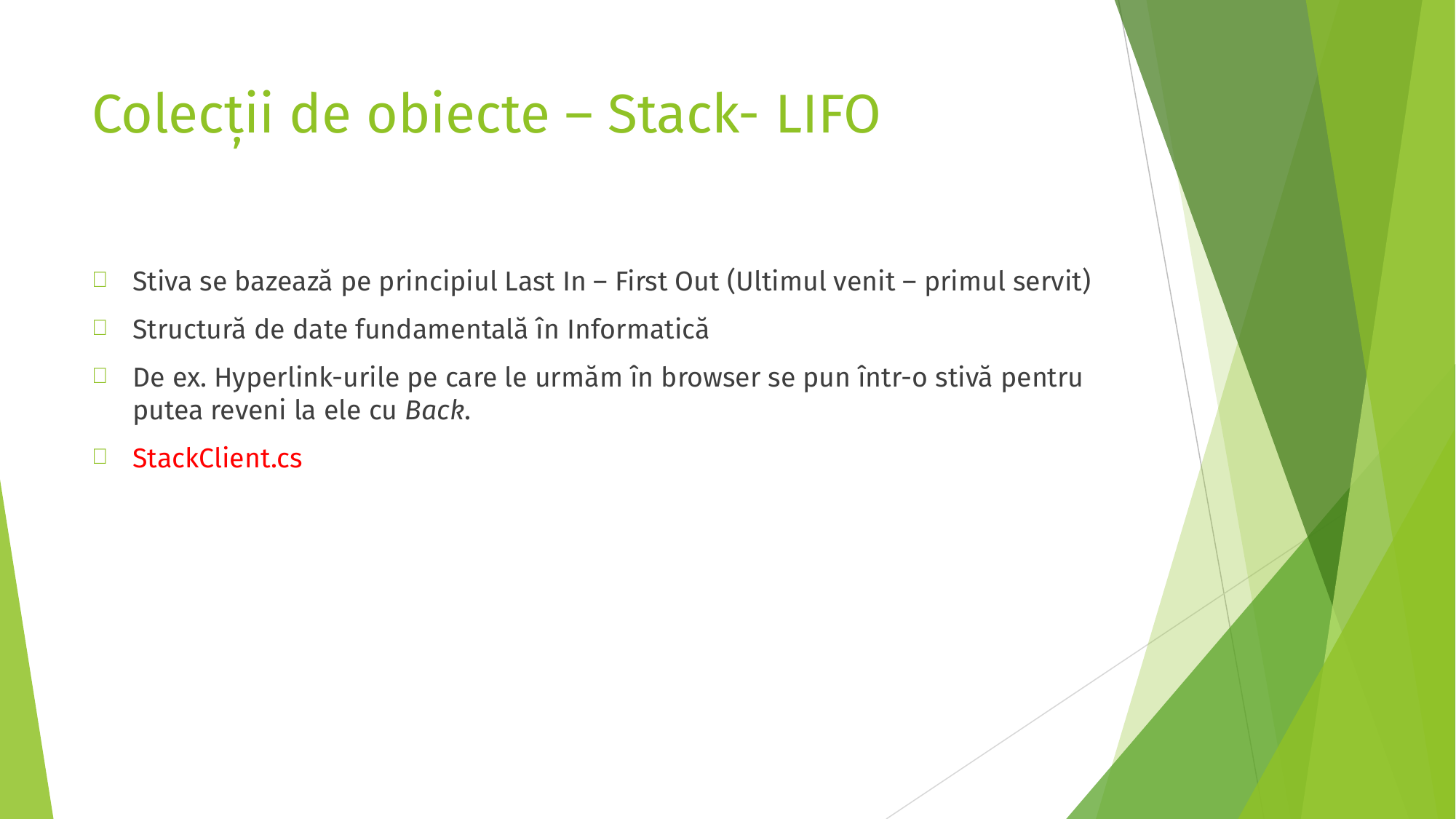

# Colecții de obiecte – Stack- LIFO
Stiva se bazează pe principiul Last In – First Out (Ultimul venit – primul servit)
Structură de date fundamentală în Informatică
De ex. Hyperlink-urile pe care le urmăm în browser se pun într-o stivă pentru putea reveni la ele cu Back.
StackClient.cs